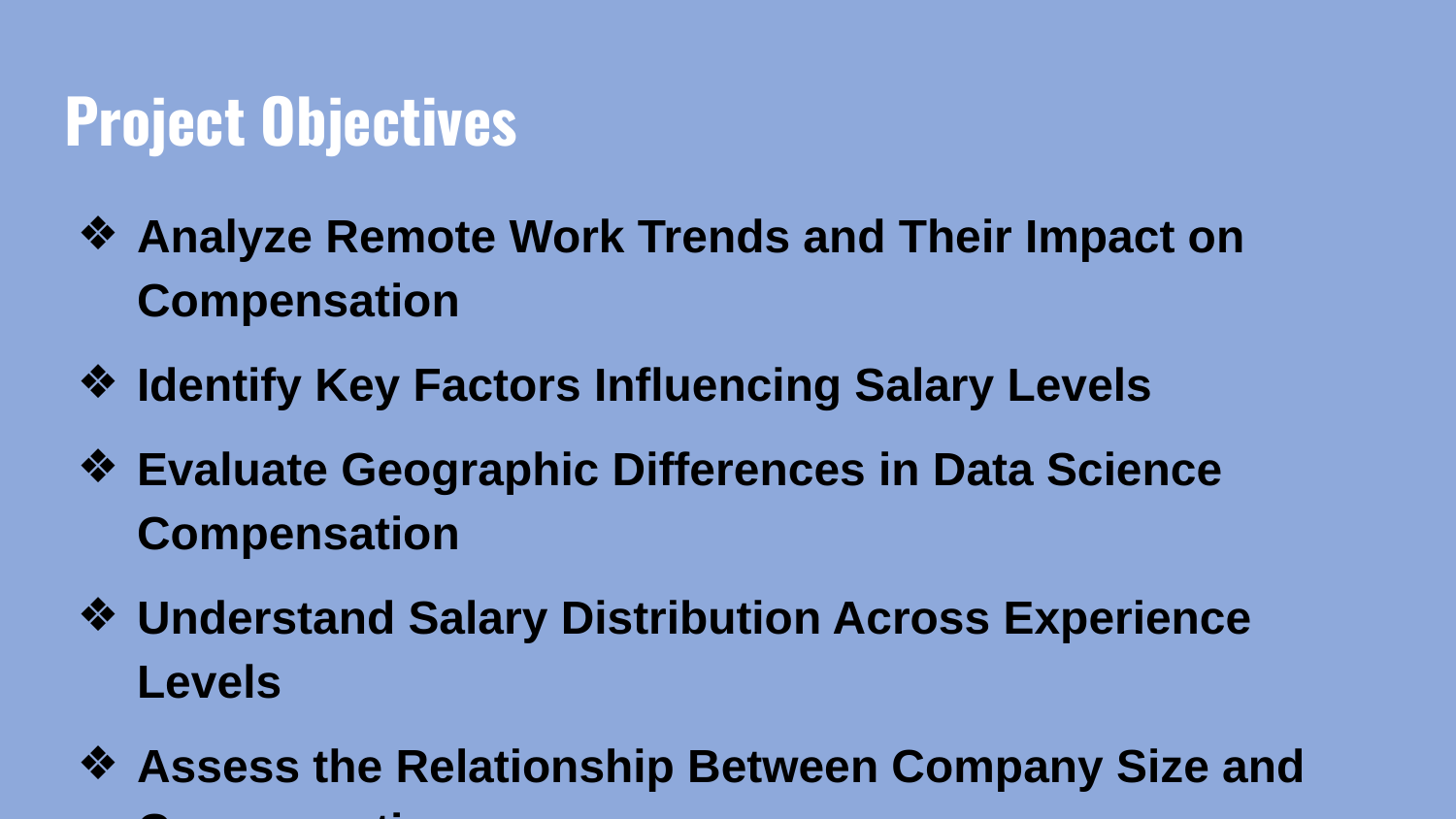

# Project Objectives
Analyze Remote Work Trends and Their Impact on Compensation
Identify Key Factors Influencing Salary Levels
Evaluate Geographic Differences in Data Science Compensation
Understand Salary Distribution Across Experience Levels
Assess the Relationship Between Company Size and Compensation